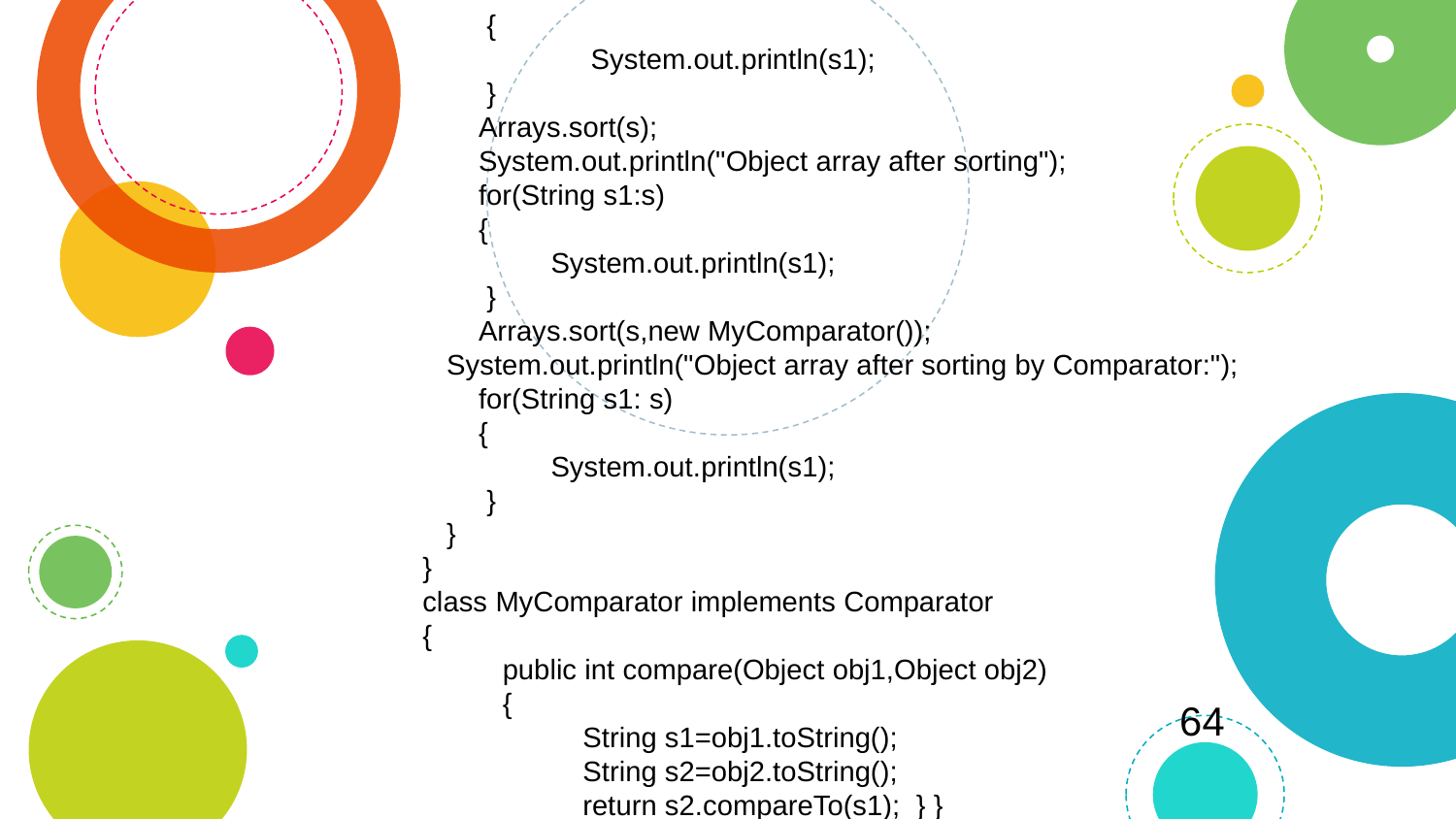

{
                      System.out.println(s1);
         }
        Arrays.sort(s);
        System.out.println("Object array after sorting");
        for(String s1:s)
        {
                 System.out.println(s1);
         }
        Arrays.sort(s,new MyComparator());
    System.out.println("Object array after sorting by Comparator:");
        for(String s1: s)
        {
                 System.out.println(s1);
         }
    }
 }
 class MyComparator implements Comparator
 {
           public int compare(Object obj1,Object obj2)
           {
                     String s1=obj1.toString();
                     String s2=obj2.toString();
                     return s2.compareTo(s1);  } }

64